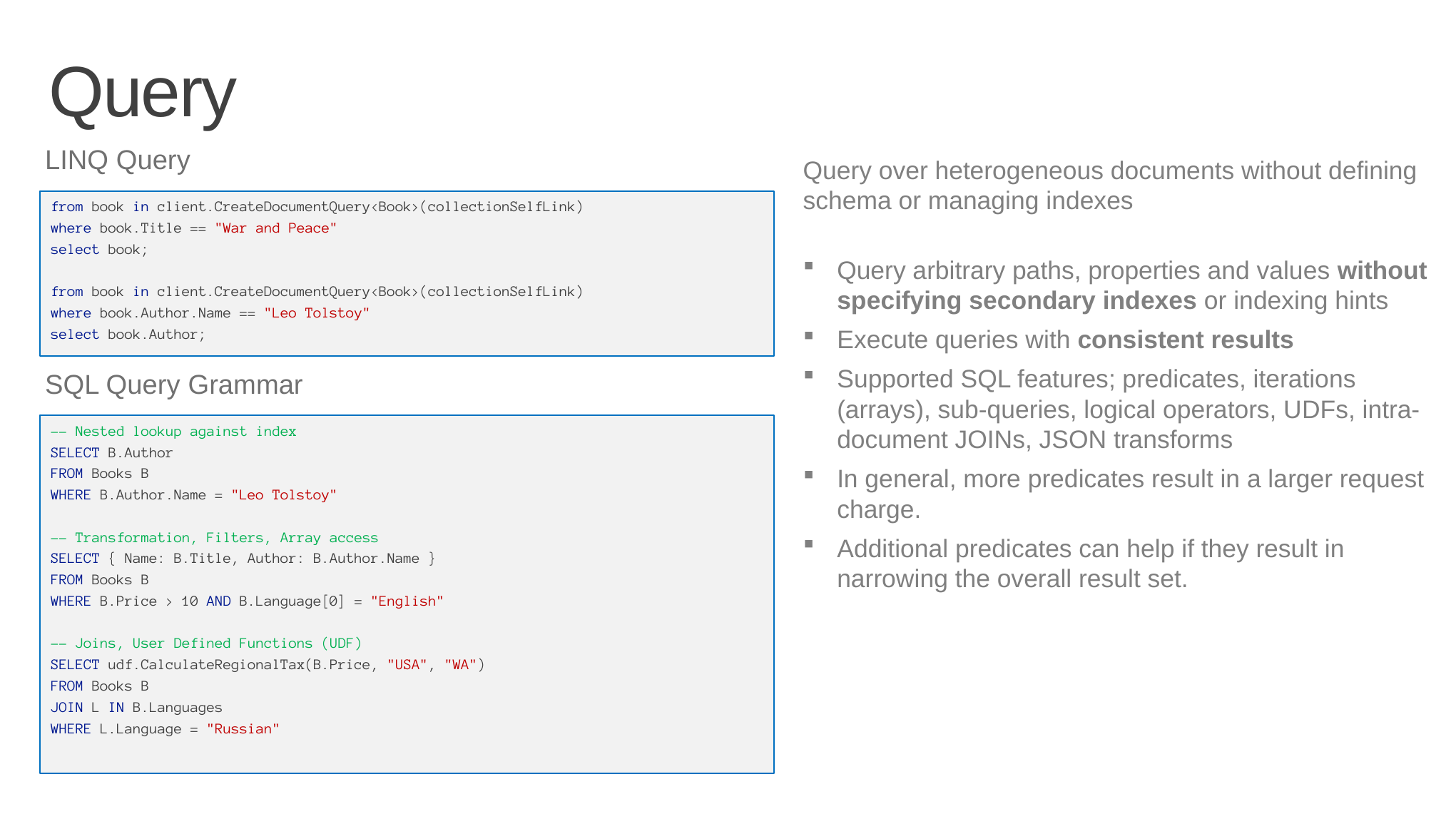

Query
LINQ Query
Query over heterogeneous documents without defining schema or managing indexes

Query arbitrary paths, properties and values without specifying secondary indexes or indexing hints
Execute queries with consistent results
Supported SQL features; predicates, iterations (arrays), sub-queries, logical operators, UDFs, intra-document JOINs, JSON transforms
In general, more predicates result in a larger request charge.
Additional predicates can help if they result in narrowing the overall result set.

from book in client.CreateDocumentQuery<Book>(collectionSelfLink)
where book.Title == "War and Peace"
select book;

from book in client.CreateDocumentQuery<Book>(collectionSelfLink)
where book.Author.Name == "Leo Tolstoy"
select book.Author;
SQL Query Grammar
-- Nested lookup against index
SELECT B.Author
FROM Books B
WHERE B.Author.Name = "Leo Tolstoy"

-- Transformation, Filters, Array access
SELECT { Name: B.Title, Author: B.Author.Name }
FROM Books B
WHERE B.Price > 10 AND B.Language[0] = "English"

-- Joins, User Defined Functions (UDF)
SELECT udf.CalculateRegionalTax(B.Price, "USA", "WA")
FROM Books B
JOIN L IN B.Languages
WHERE L.Language = "Russian"